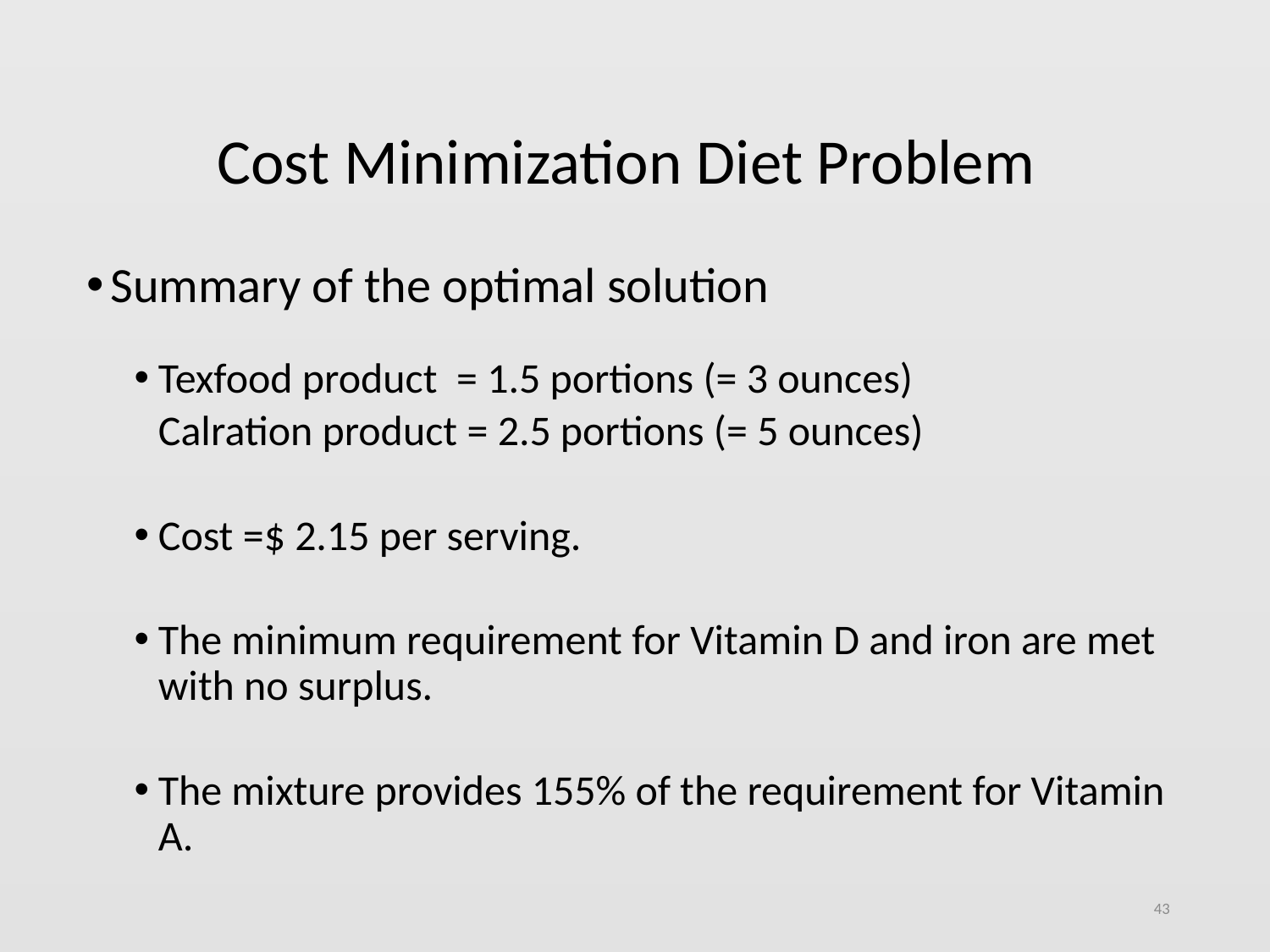

# Cost Minimization Diet Problem
Summary of the optimal solution

Texfood product  = 1.5 portions (= 3 ounces)
	Calration product = 2.5 portions (= 5 ounces)

Cost =$ 2.15 per serving.

The minimum requirement for Vitamin D and iron are met with no surplus.

The mixture provides 155% of the requirement for Vitamin A.
43